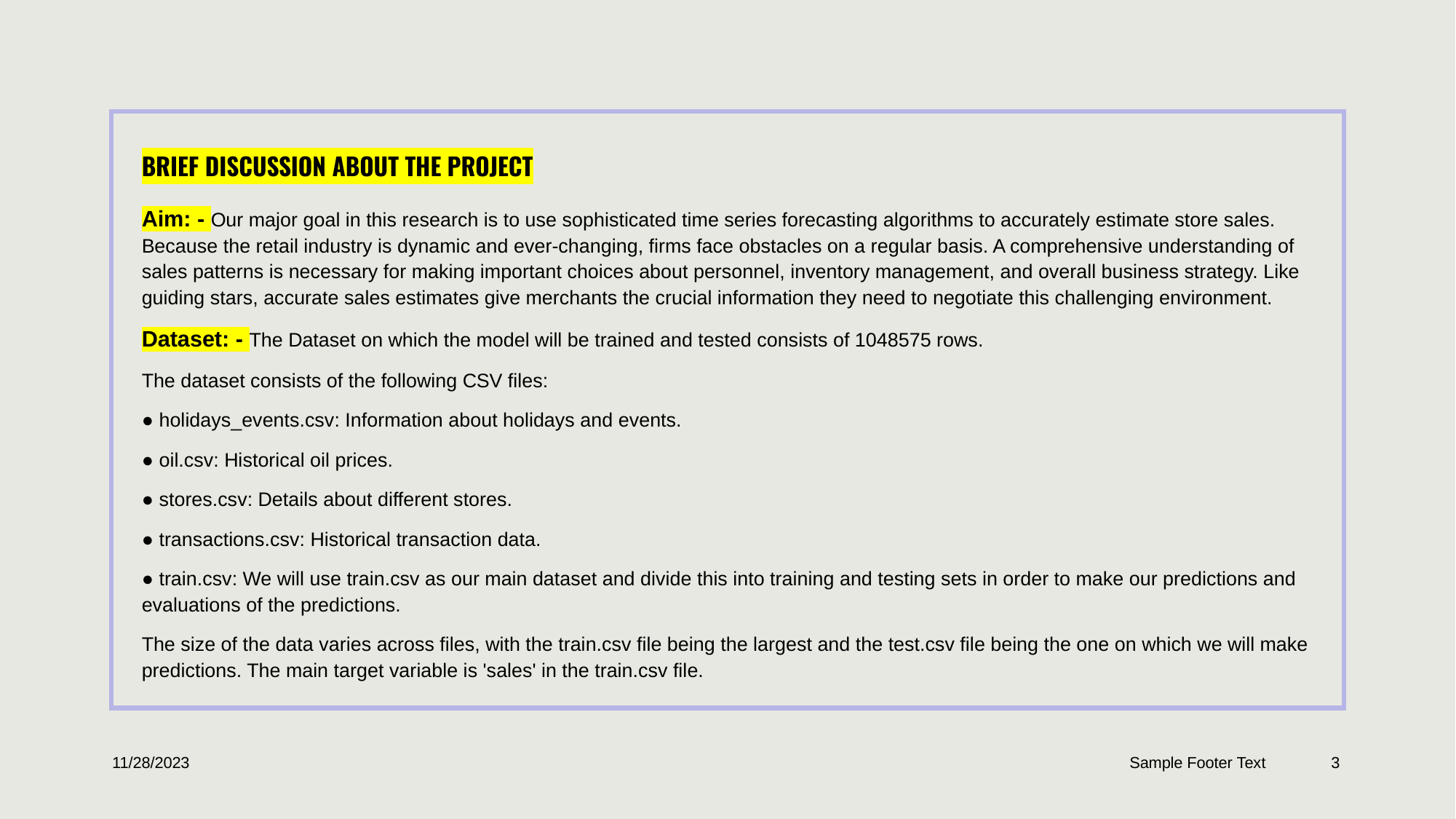

# BRIEF DISCUSSION ABOUT THE PROJECT
Aim: - Our major goal in this research is to use sophisticated time series forecasting algorithms to accurately estimate store sales. Because the retail industry is dynamic and ever-changing, firms face obstacles on a regular basis. A comprehensive understanding of sales patterns is necessary for making important choices about personnel, inventory management, and overall business strategy. Like guiding stars, accurate sales estimates give merchants the crucial information they need to negotiate this challenging environment.
Dataset: - The Dataset on which the model will be trained and tested consists of 1048575 rows.
The dataset consists of the following CSV files:
● holidays_events.csv: Information about holidays and events.
● oil.csv: Historical oil prices.
● stores.csv: Details about different stores.
● transactions.csv: Historical transaction data.
● train.csv: We will use train.csv as our main dataset and divide this into training and testing sets in order to make our predictions and evaluations of the predictions.
The size of the data varies across files, with the train.csv file being the largest and the test.csv file being the one on which we will make predictions. The main target variable is 'sales' in the train.csv file.
11/28/2023
Sample Footer Text
3